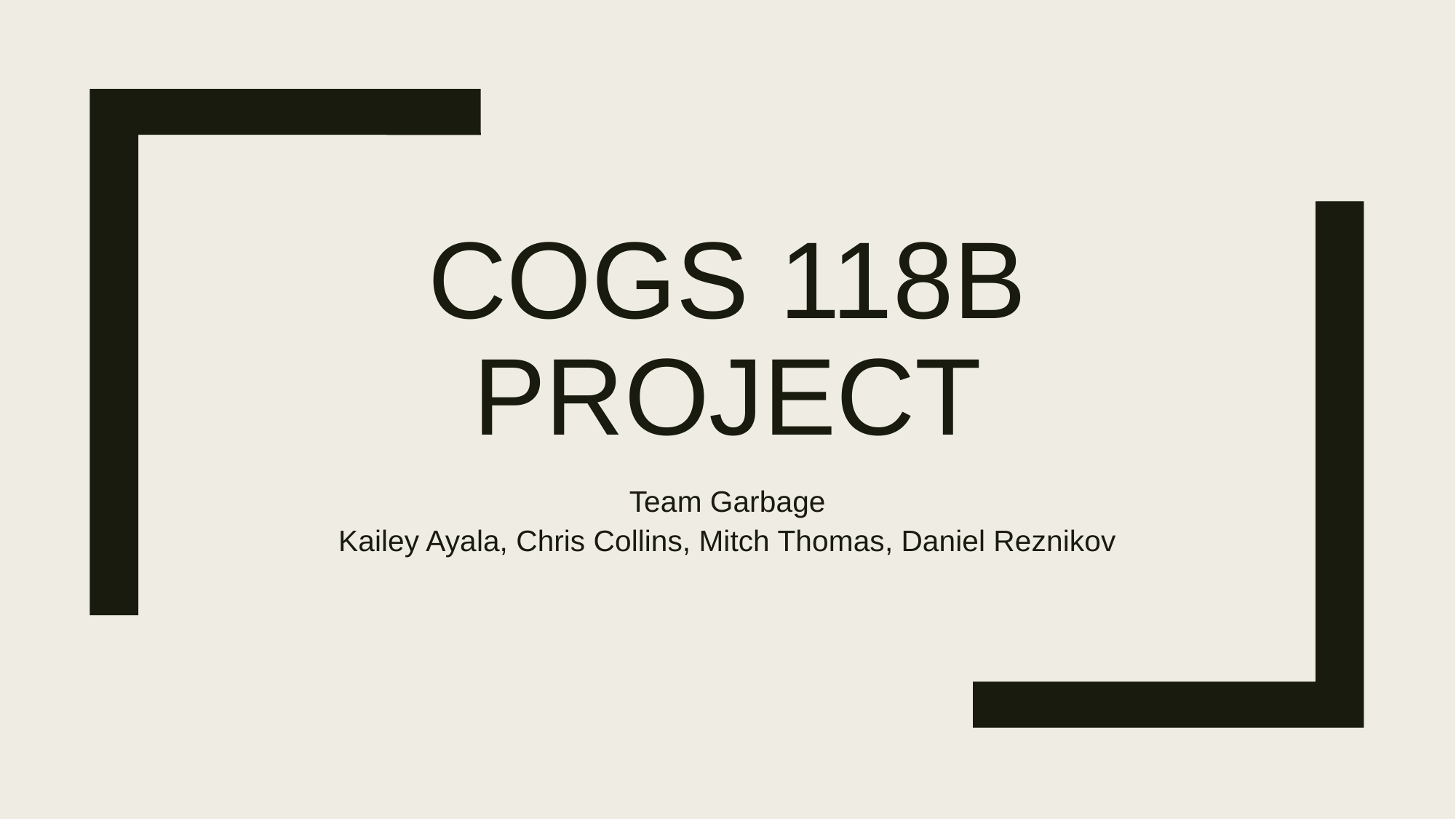

# COGS 118B Project
Team Garbage
Kailey Ayala, Chris Collins, Mitch Thomas, Daniel Reznikov